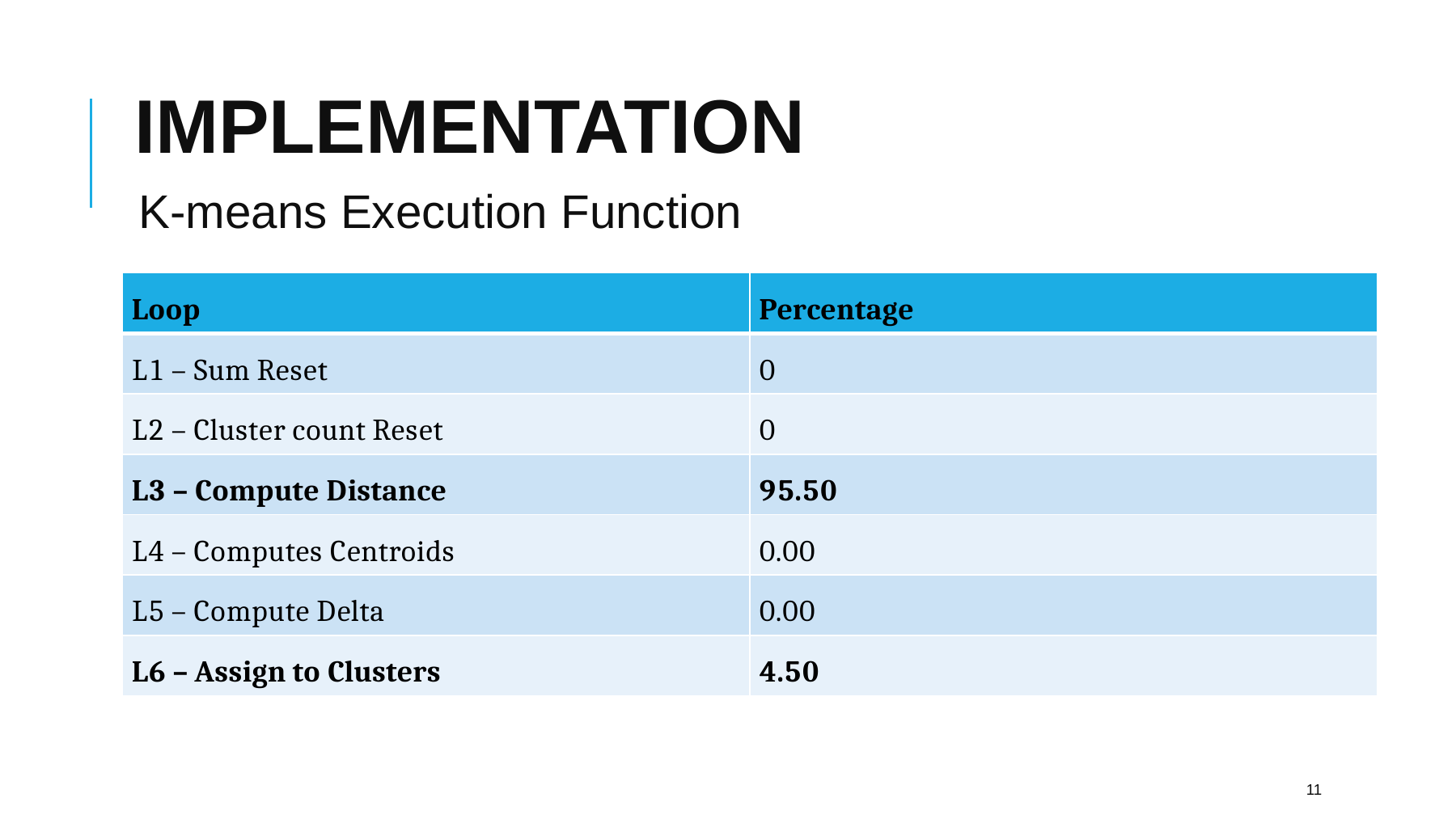

# IMPLEMENTATION
K-means Execution Function
| Loop | Percentage |
| --- | --- |
| L1 – Sum Reset | 0 |
| L2 – Cluster count Reset | 0 |
| L3 – Compute Distance | 95.50 |
| L4 – Computes Centroids | 0.00 |
| L5 – Compute Delta | 0.00 |
| L6 – Assign to Clusters | 4.50 |
11